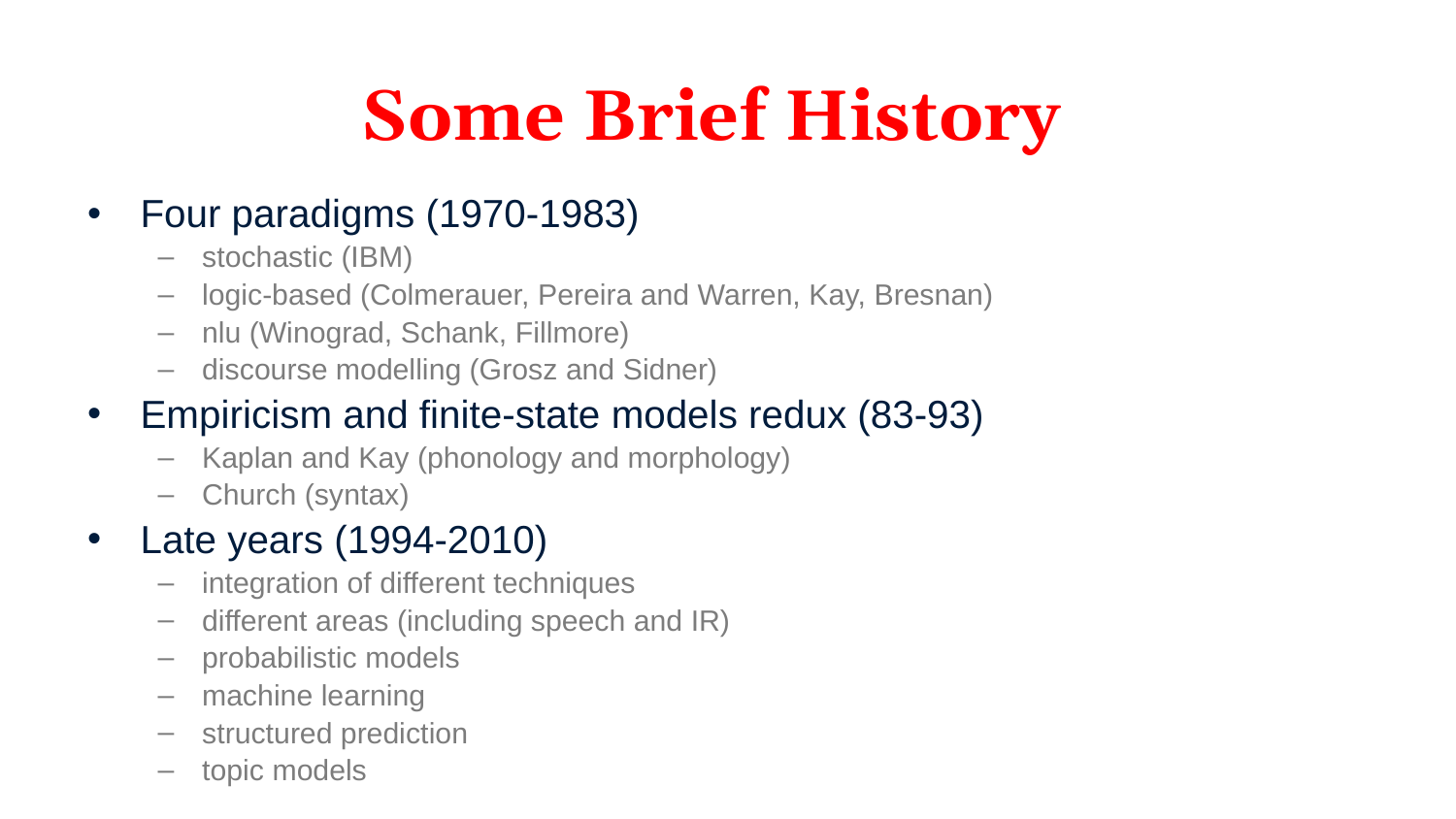

# Some Brief History
Four paradigms (1970-1983)
stochastic (IBM)
logic-based (Colmerauer, Pereira and Warren, Kay, Bresnan)
nlu (Winograd, Schank, Fillmore)
discourse modelling (Grosz and Sidner)
Empiricism and finite-state models redux (83-93)
Kaplan and Kay (phonology and morphology)
Church (syntax)
Late years (1994-2010)
integration of different techniques
different areas (including speech and IR)
probabilistic models
machine learning
structured prediction
topic models